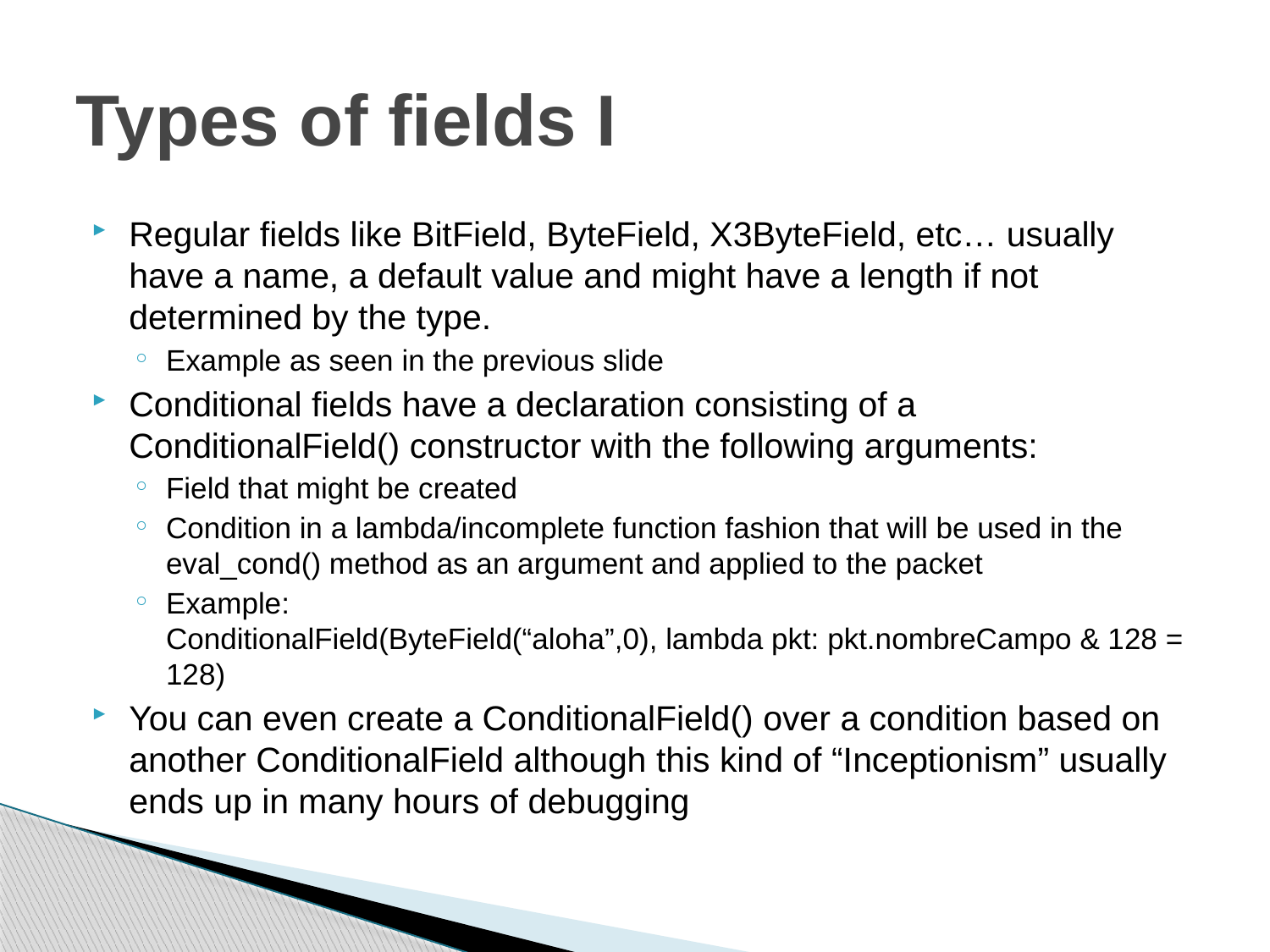

# Types of fields I
Regular fields like BitField, ByteField, X3ByteField, etc… usually have a name, a default value and might have a length if not determined by the type.
Example as seen in the previous slide
Conditional fields have a declaration consisting of a ConditionalField() constructor with the following arguments:
Field that might be created
Condition in a lambda/incomplete function fashion that will be used in the eval_cond() method as an argument and applied to the packet
Example:
ConditionalField(ByteField(“aloha”,0), lambda pkt: pkt.nombreCampo & 128 = 128)
You can even create a ConditionalField() over a condition based on another ConditionalField although this kind of “Inceptionism” usually ends up in many hours of debugging